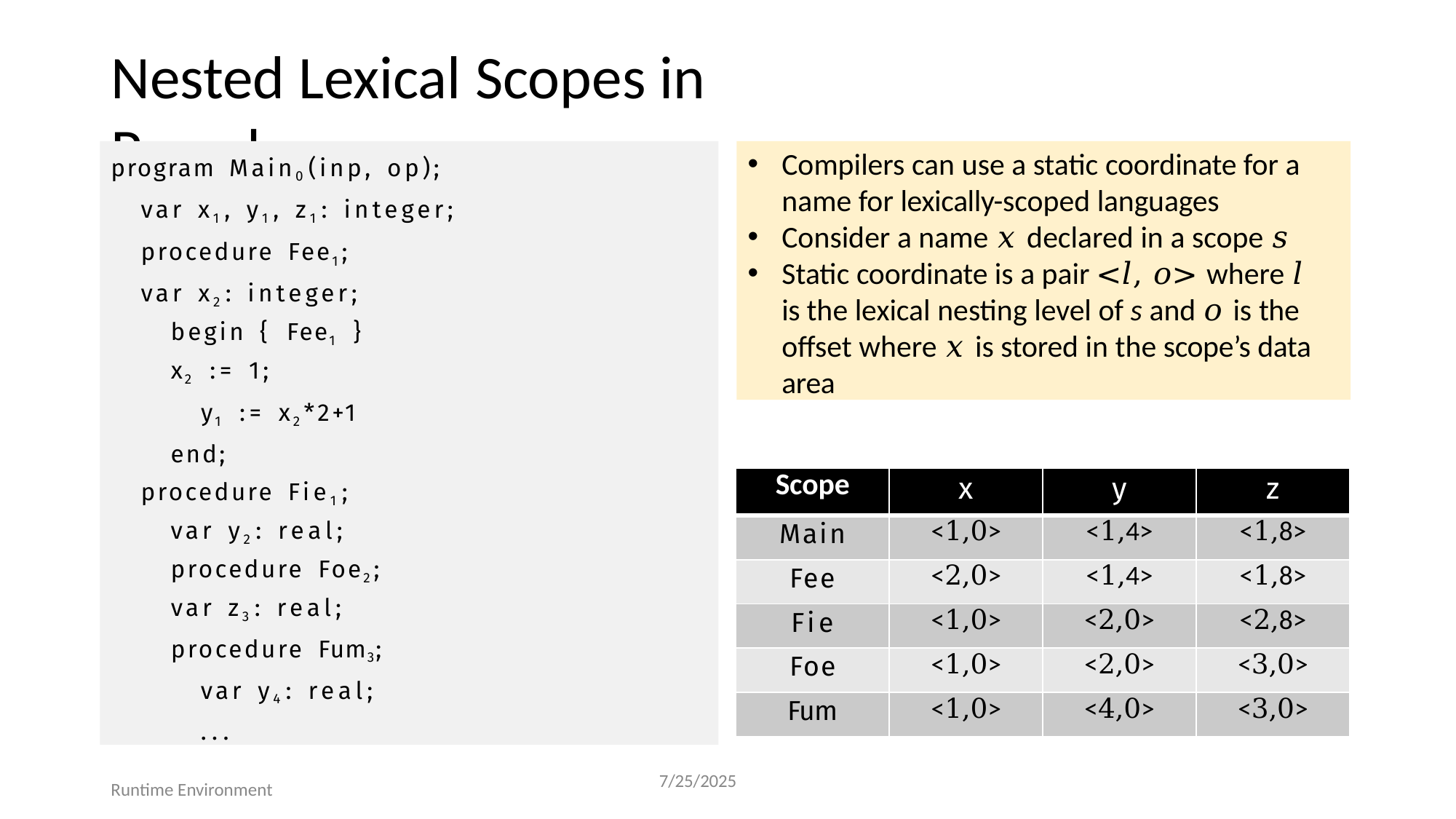

# Nested Lexical Scopes in Pascal
program  Main0(inp,  op); var  x1,  y1,  z1:  integer; procedure  Fee1;
var  x2:  integer; begin  {  Fee1  }
x2  :=  1;
y1  :=  x2*2+1 end;
procedure  Fie1; var  y2:  real; procedure  Foe2;
var  z3:  real;
procedure  Fum3;
var  y4:  real;
...
Compilers can use a static coordinate for a name for lexically-scoped languages
Consider a name 𝑥 declared in a scope 𝑠
Static coordinate is a pair <𝑙, 𝑜> where 𝑙 is the lexical nesting level of s and 𝑜 is the offset where 𝑥 is stored in the scope’s data area
| Scope | x | y | z |
| --- | --- | --- | --- |
| Main | <1,0> | <1,4> | <1,8> |
| Fee | <2,0> | <1,4> | <1,8> |
| Fie | <1,0> | <2,0> | <2,8> |
| Foe | <1,0> | <2,0> | <3,0> |
| Fum | <1,0> | <4,0> | <3,0> |
47
7/25/2025
Runtime Environment